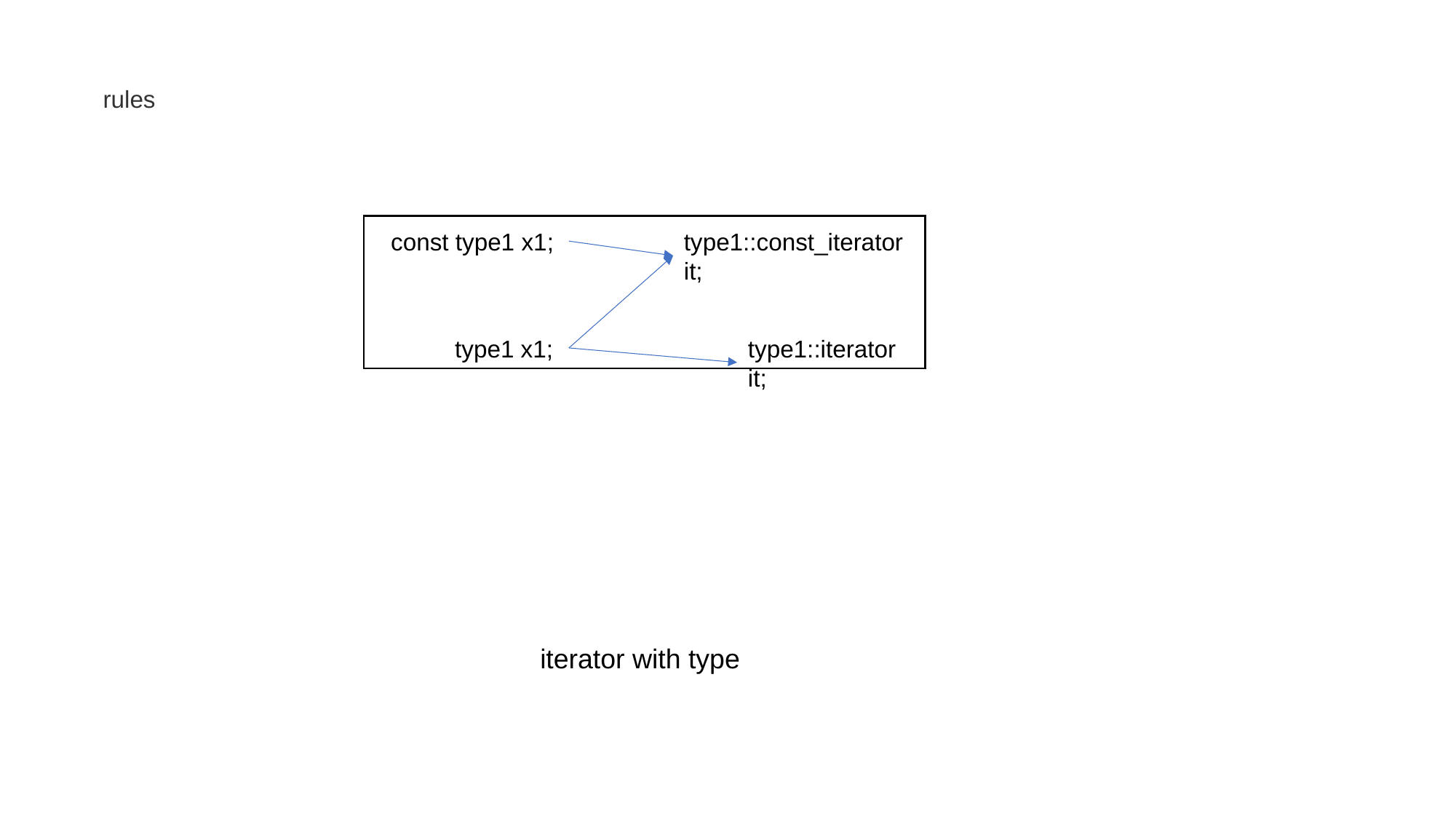

rules

const type1 x1;
type1::const_iterator it;
type1 x1;
type1::iterator it;
iterator with type